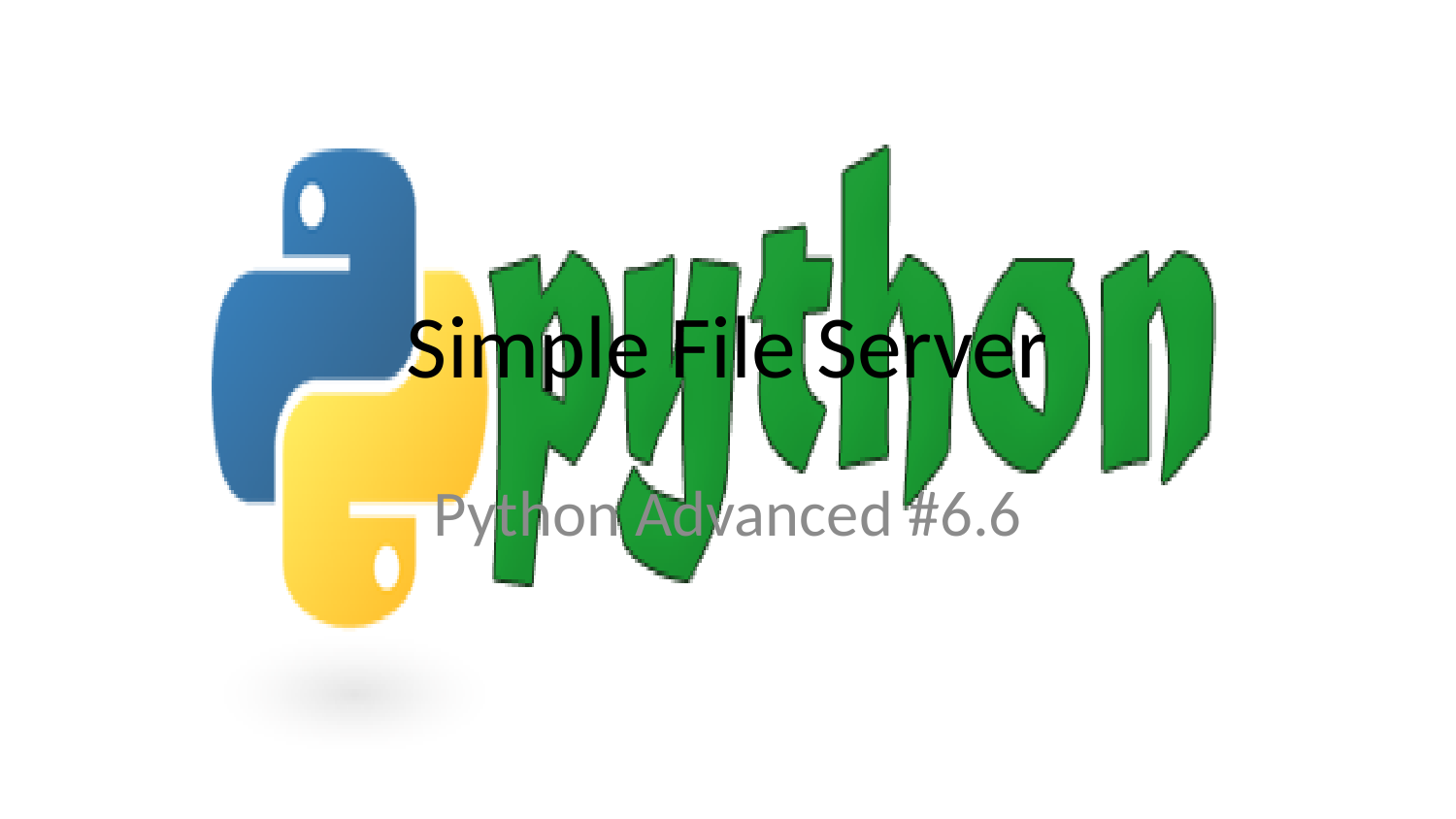

# Simple File Server
Python Advanced #6.6